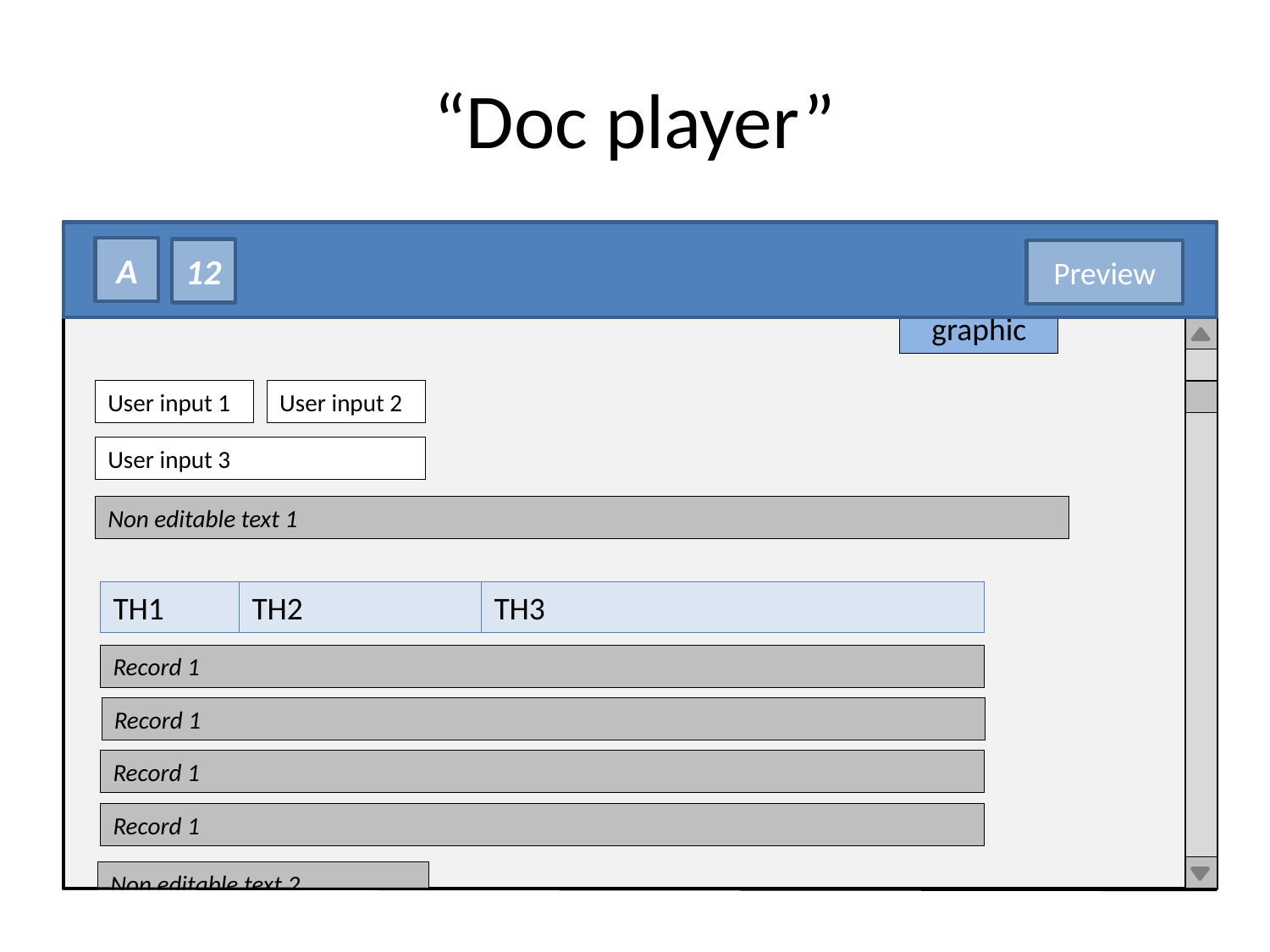

# “Doc player”

A
12
Preview
Static graphic

User input 1
User input 2

User input 3
Non editable text 1
TH1
TH2
TH3
Record 1
Record 1
Record 1
Record 1

Non editable text 2